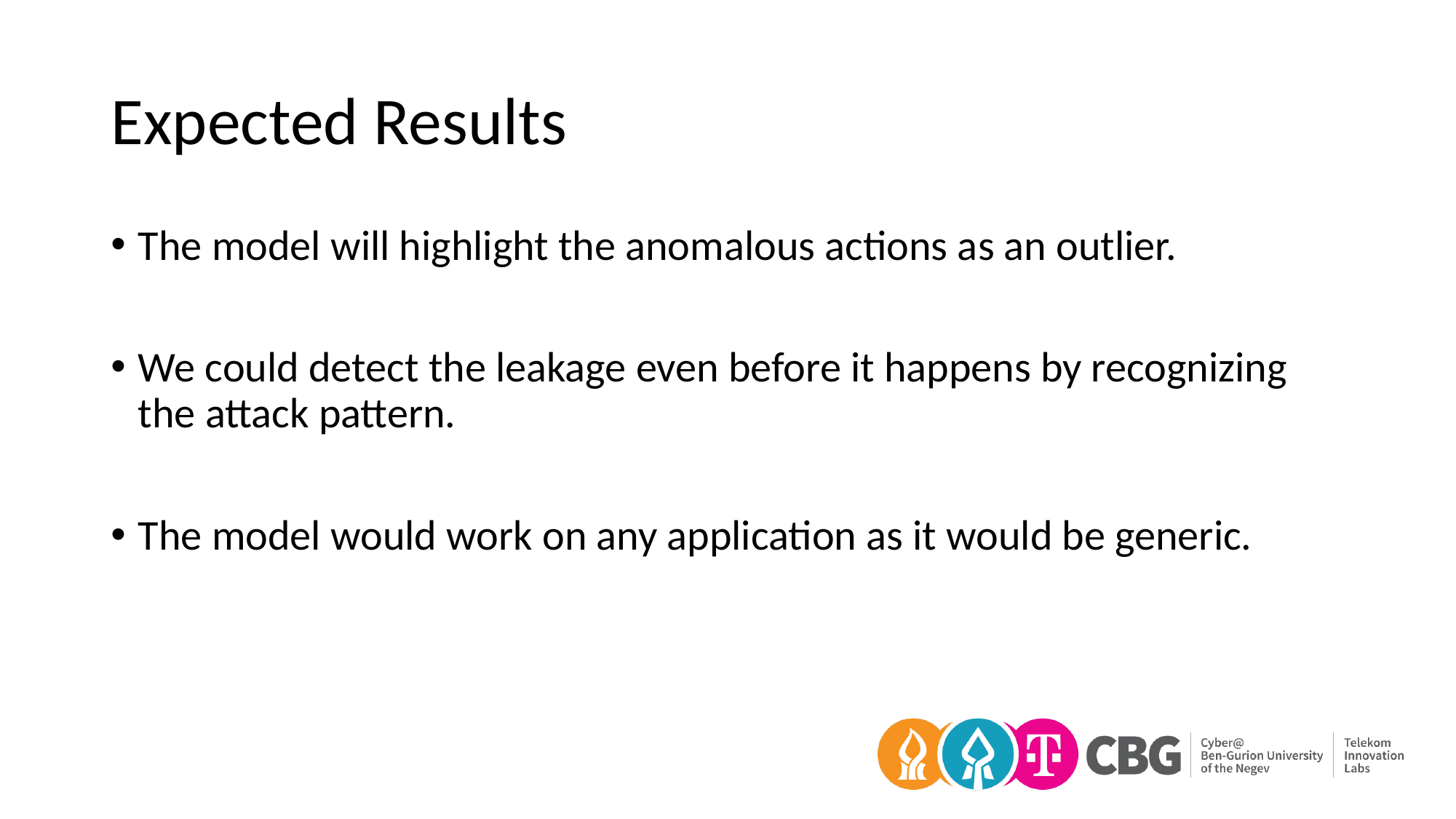

# Expected Results
The model will highlight the anomalous actions as an outlier.

We could detect the leakage even before it happens by recognizing the attack pattern.

The model would work on any application as it would be generic.